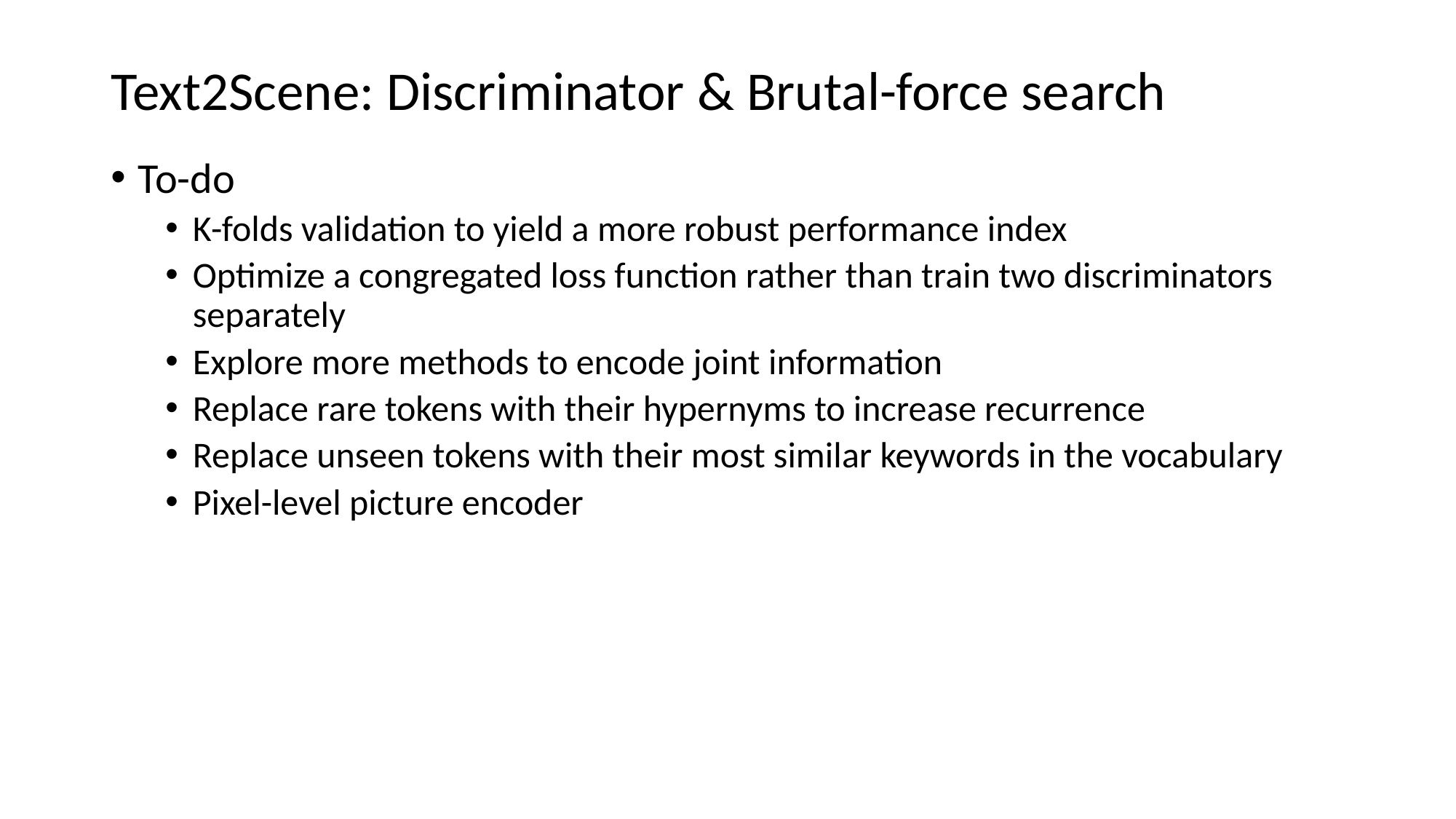

# Text2Scene: Discriminator & Brutal-force search
To-do
K-folds validation to yield a more robust performance index
Optimize a congregated loss function rather than train two discriminators separately
Explore more methods to encode joint information
Replace rare tokens with their hypernyms to increase recurrence
Replace unseen tokens with their most similar keywords in the vocabulary
Pixel-level picture encoder